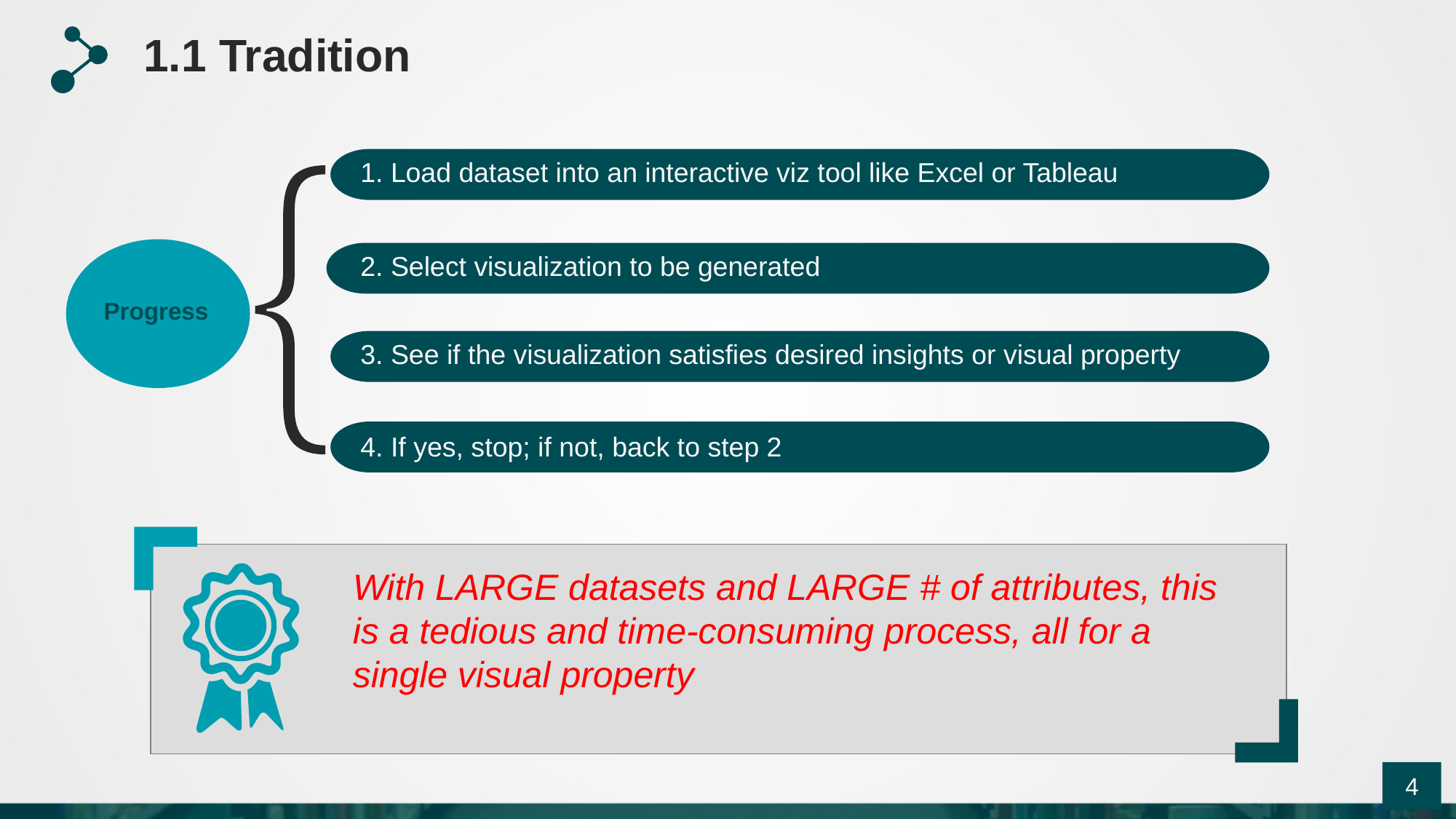

1.1 Tradition

1. Load dataset into an interactive viz tool like Excel or Tableau

Progress

2. Select visualization to be generated

3. See if the visualization satisfies desired insights or visual property

4. If yes, stop; if not, back to step 2

With LARGE datasets and LARGE # of attributes, this is a tedious and time-consuming process, all for a single visual property